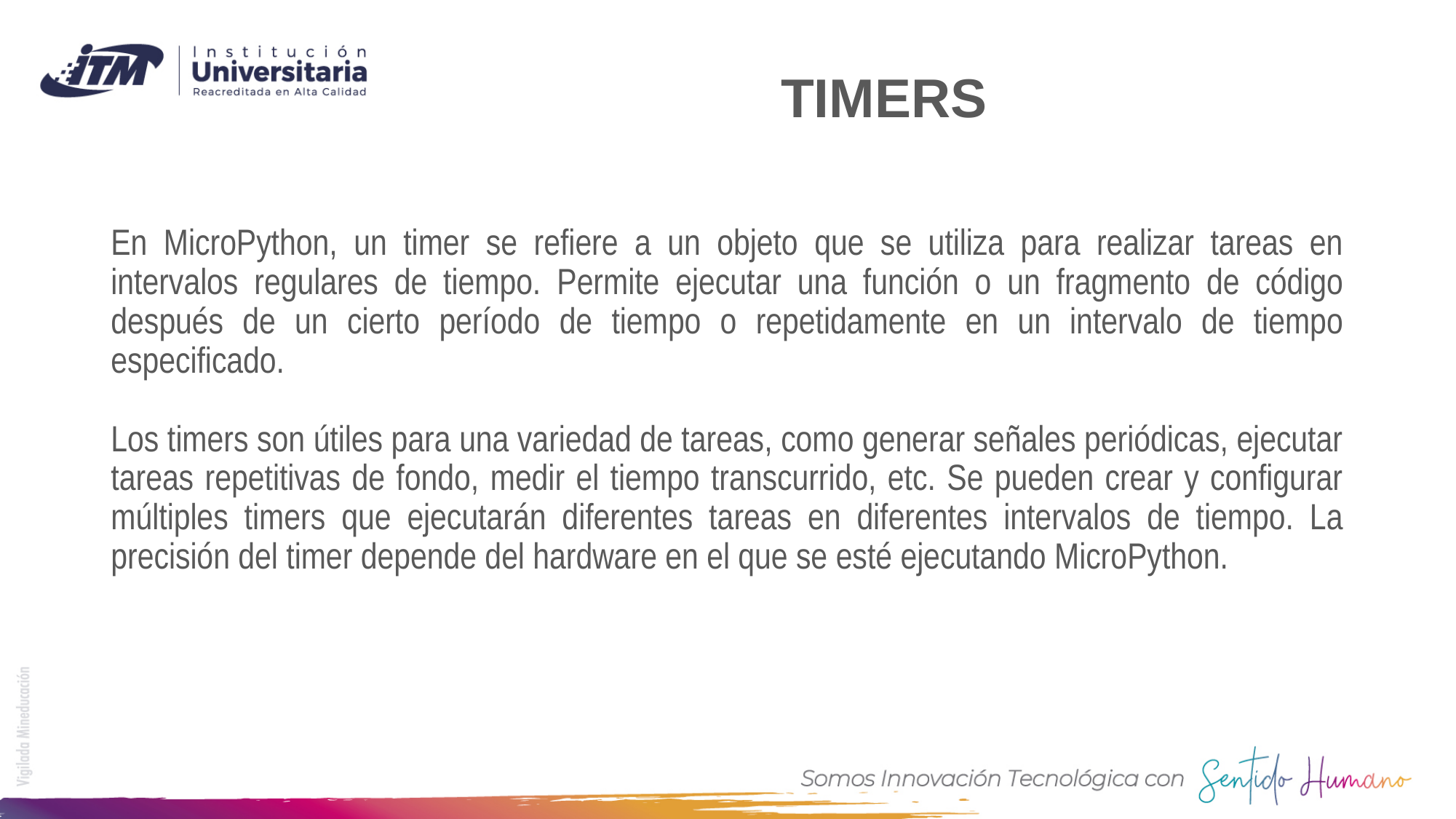

# TIMERS
En MicroPython, un timer se refiere a un objeto que se utiliza para realizar tareas en intervalos regulares de tiempo. Permite ejecutar una función o un fragmento de código después de un cierto período de tiempo o repetidamente en un intervalo de tiempo especificado.

Los timers son útiles para una variedad de tareas, como generar señales periódicas, ejecutar tareas repetitivas de fondo, medir el tiempo transcurrido, etc. Se pueden crear y configurar múltiples timers que ejecutarán diferentes tareas en diferentes intervalos de tiempo. La precisión del timer depende del hardware en el que se esté ejecutando MicroPython.